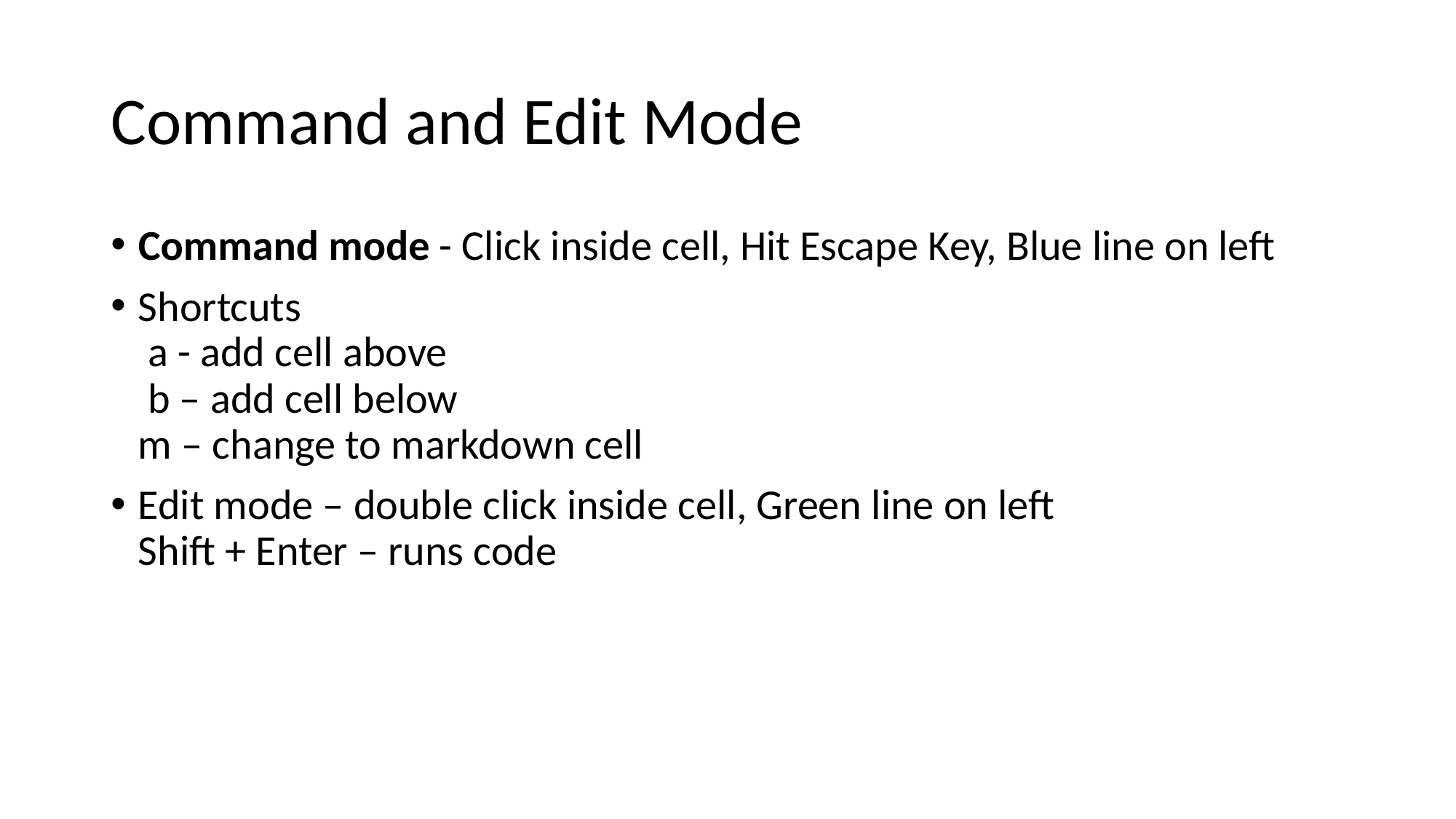

# Command and Edit Mode
Command mode - Click inside cell, Hit Escape Key, Blue line on left
Shortcuts
 a - add cell above
 b – add cell below
m – change to markdown cell
Edit mode – double click inside cell, Green line on left
Shift + Enter – runs code